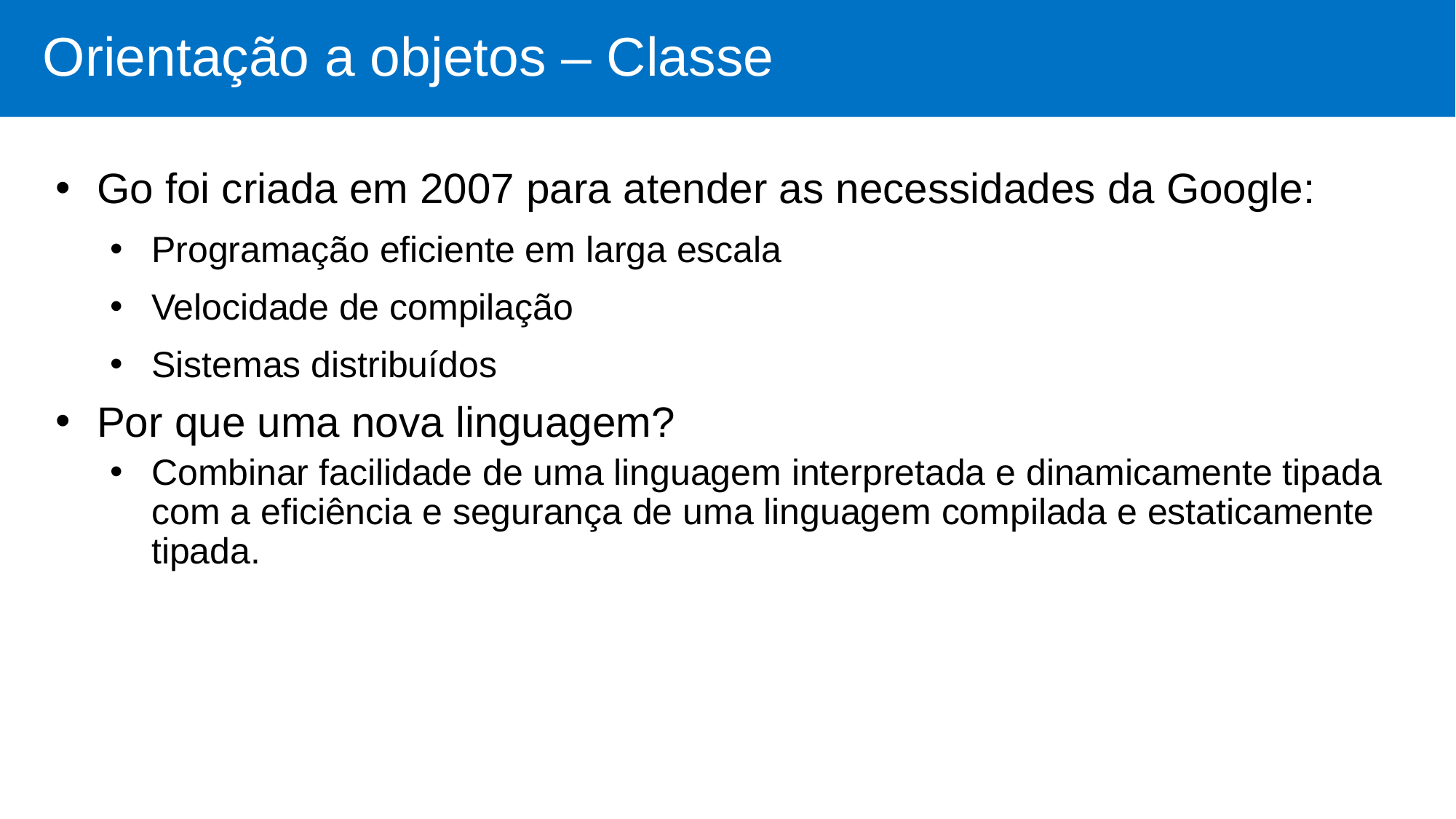

Orientação a objetos – Classe
Go foi criada em 2007 para atender as necessidades da Google:
Programação eficiente em larga escala
Velocidade de compilação
Sistemas distribuídos
Por que uma nova linguagem?
Combinar facilidade de uma linguagem interpretada e dinamicamente tipada com a eficiência e segurança de uma linguagem compilada e estaticamente tipada.